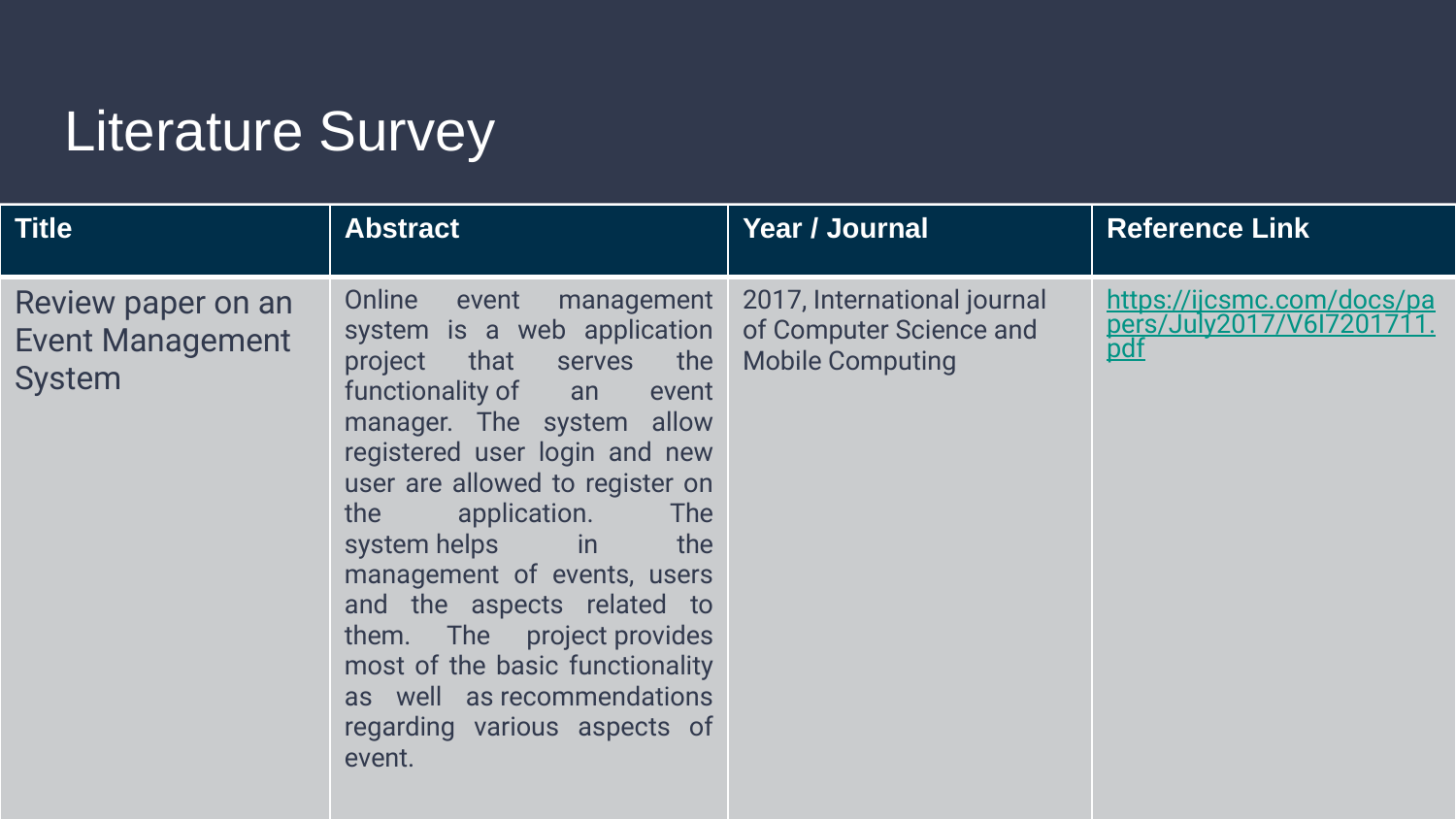

# Literature Survey

| Title | Abstract | Year / Journal | Reference Link |
| --- | --- | --- | --- |
| Review paper on an Event Management System | Online event management system is a web application project that serves the functionality of an event manager. The system allow registered user login and new user are allowed to register on the application. The system helps in the management of events, users and the aspects related to them. The project provides most of the basic functionality as well as recommendations regarding various aspects of event. | 2017, International journal of Computer Science and Mobile Computing | https://ijcsmc.com/docs/papers/July2017/V6I7201711.pdf |